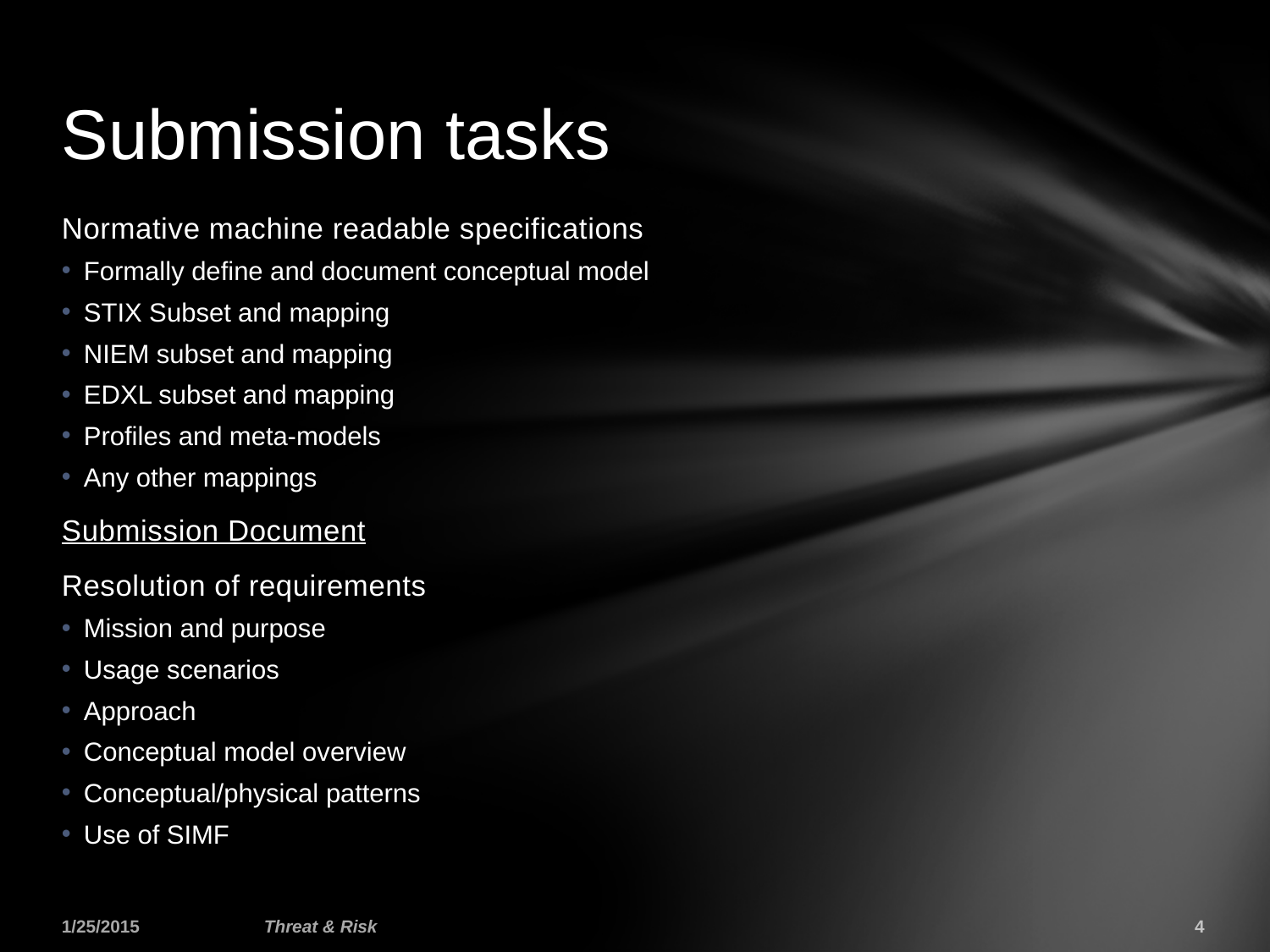

# Submission tasks
Normative machine readable specifications
Formally define and document conceptual model
STIX Subset and mapping
NIEM subset and mapping
EDXL subset and mapping
Profiles and meta-models
Any other mappings
Submission Document
Resolution of requirements
Mission and purpose
Usage scenarios
Approach
Conceptual model overview
Conceptual/physical patterns
Use of SIMF

1/25/2015
Threat & Risk
4